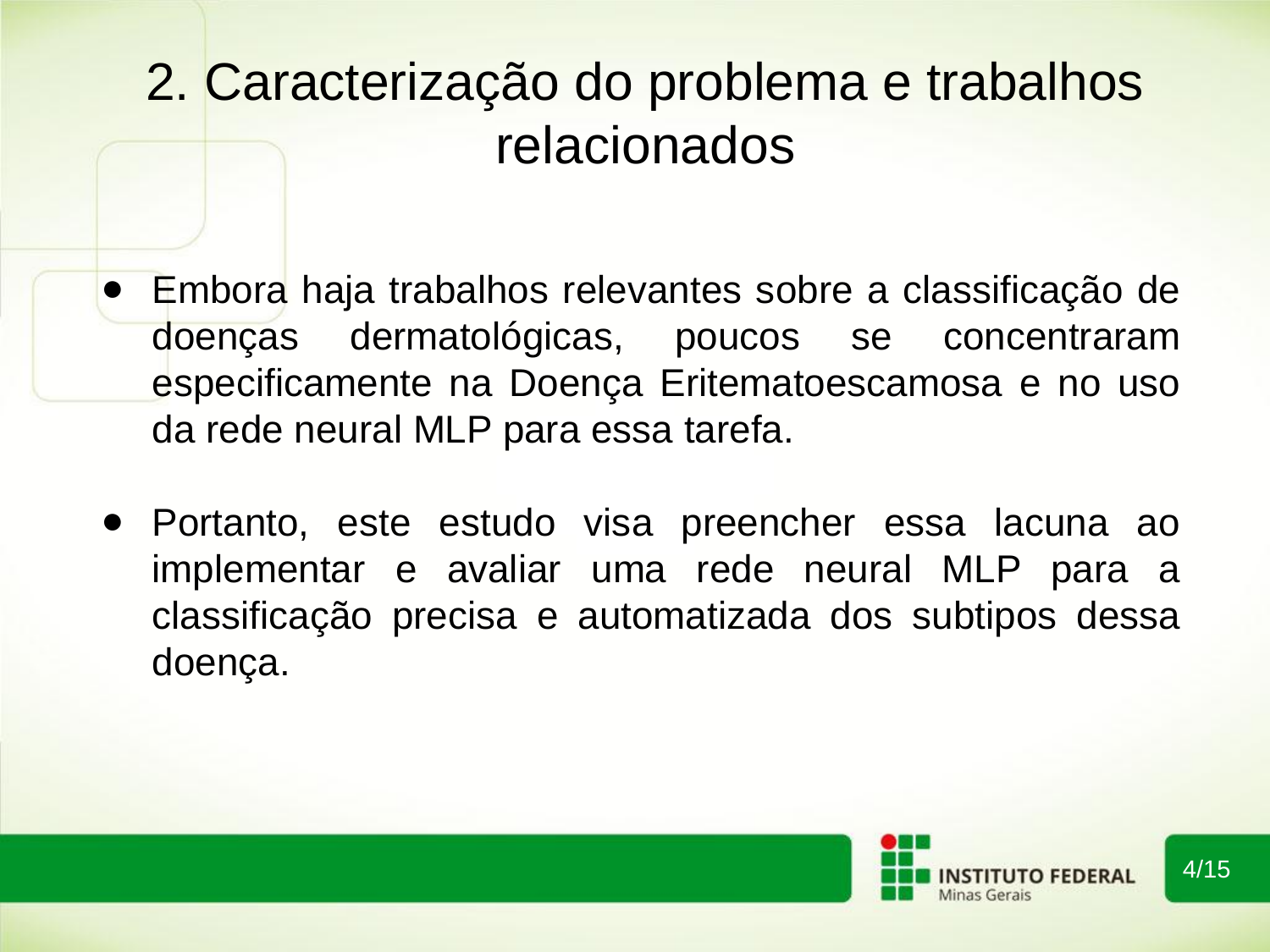

2. Caracterização do problema e trabalhos relacionados
Embora haja trabalhos relevantes sobre a classificação de doenças dermatológicas, poucos se concentraram especificamente na Doença Eritematoescamosa e no uso da rede neural MLP para essa tarefa.

Portanto, este estudo visa preencher essa lacuna ao implementar e avaliar uma rede neural MLP para a classificação precisa e automatizada dos subtipos dessa doença.
4/15